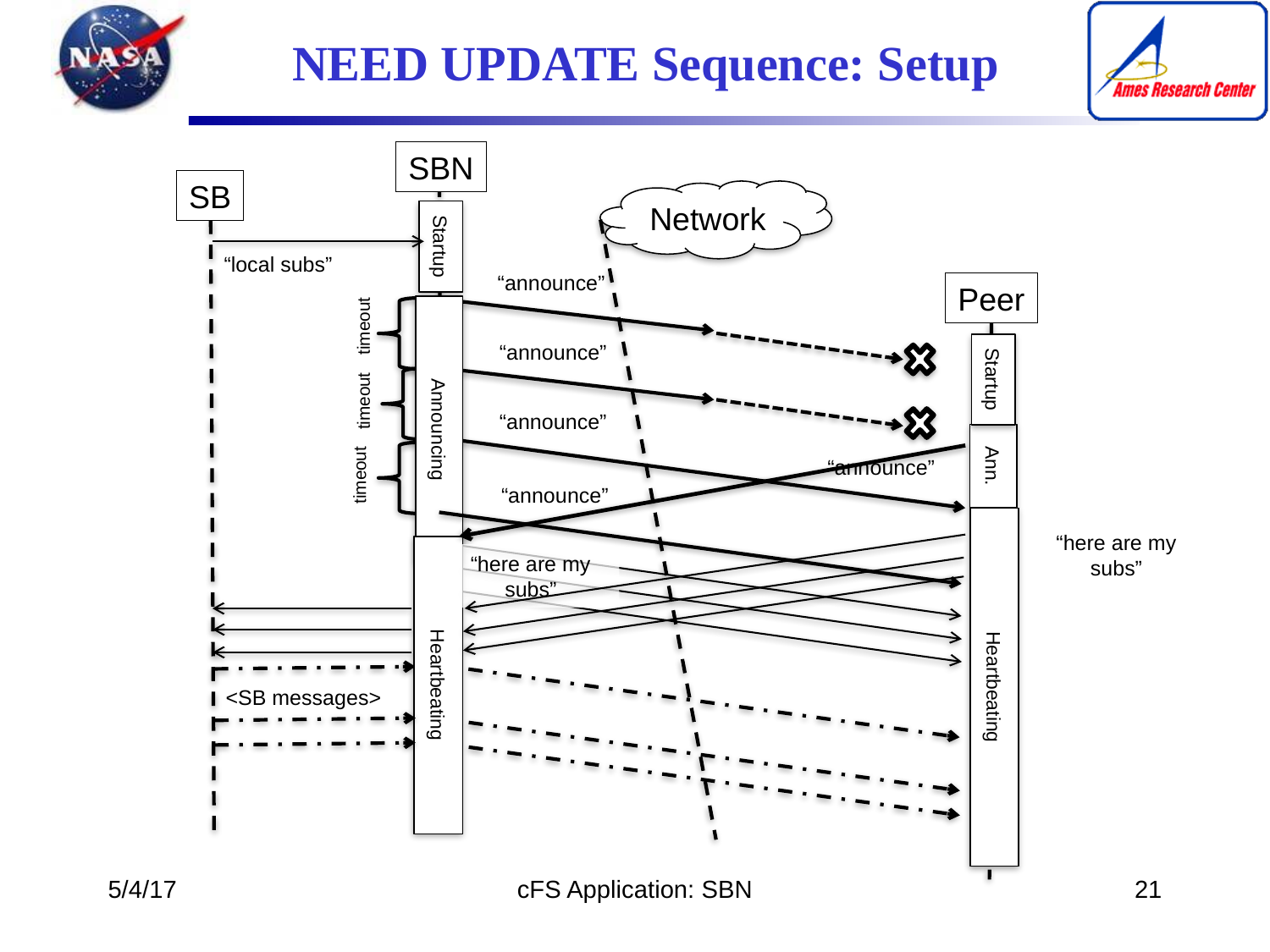

# NEED UPDATE Sequence: Setup
SBN
SB
Network
Startup
“local subs”
“announce”
Peer

timeout
“announce”

Startup

timeout
“announce”

Announcing

Ann.
“announce”
timeout
“announce”
“here are my subs”
“here are my subs”
Heartbeating
Heartbeating
<SB messages>
5/4/17
cFS Application: SBN
21